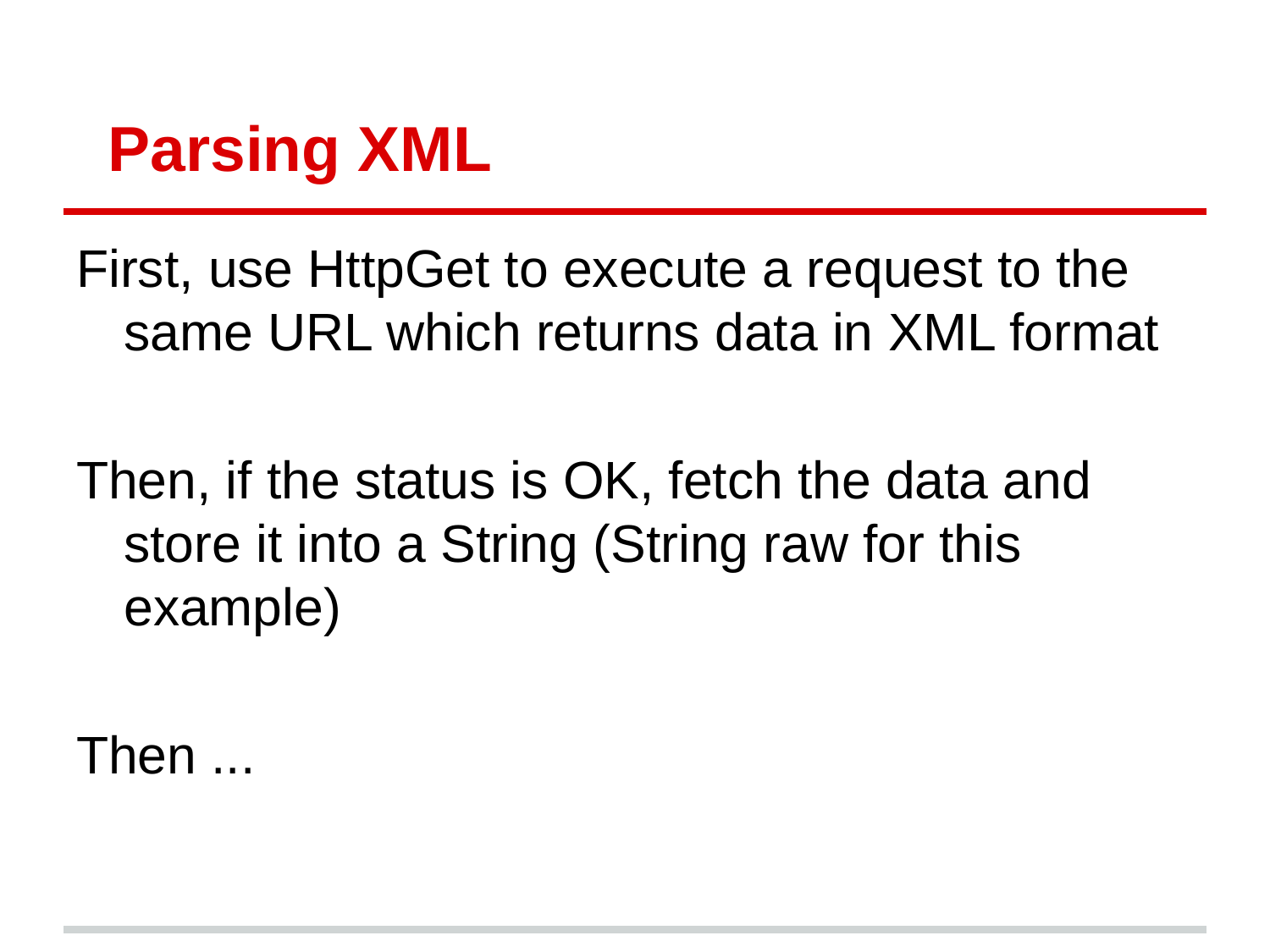

# Parsing XML
First, use HttpGet to execute a request to the same URL which returns data in XML format

Then, if the status is OK, fetch the data and store it into a String (String raw for this example)

Then ...